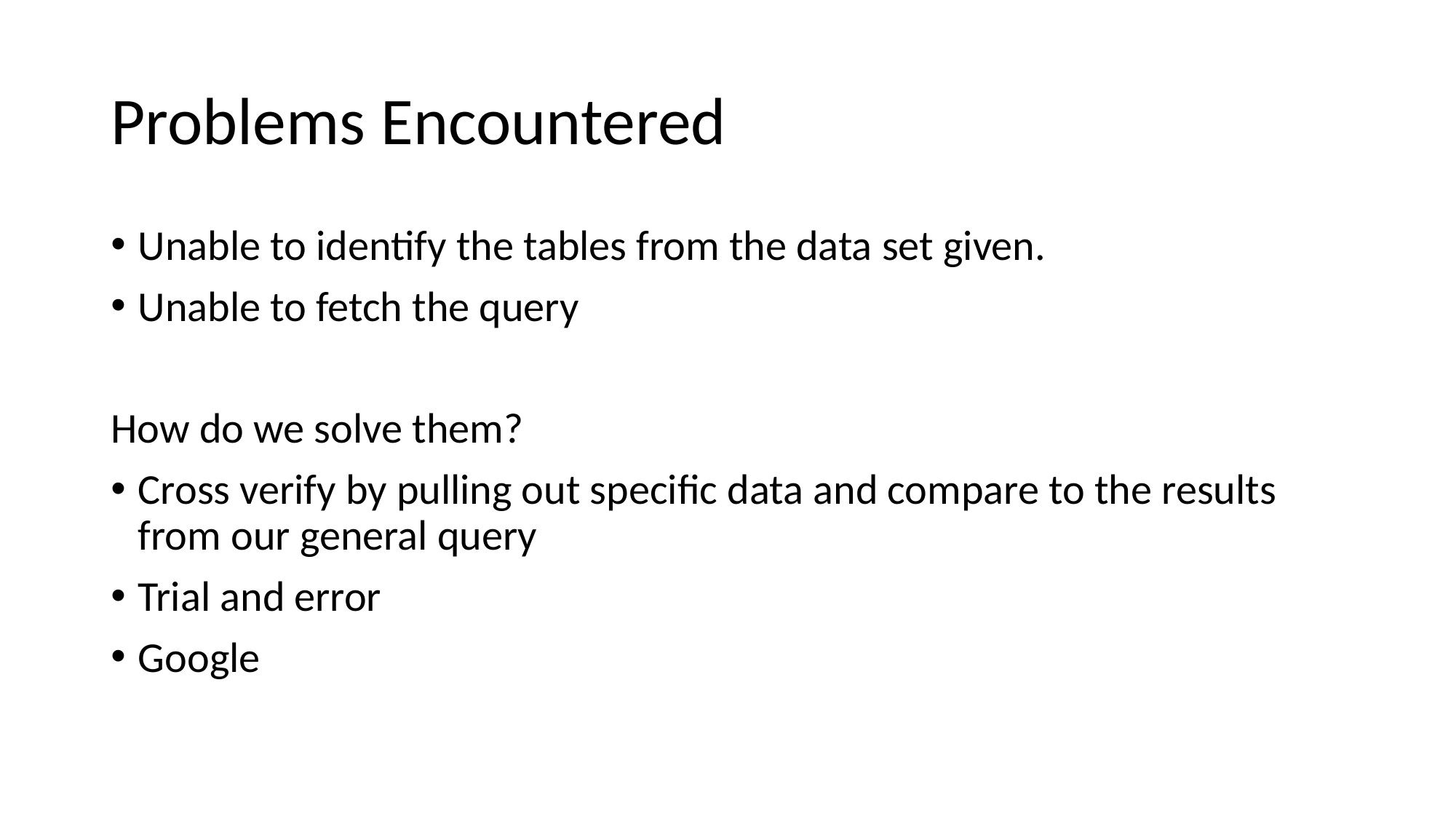

# Problems Encountered
Unable to identify the tables from the data set given.
Unable to fetch the query

How do we solve them?
Cross verify by pulling out specific data and compare to the results from our general query
Trial and error
Google